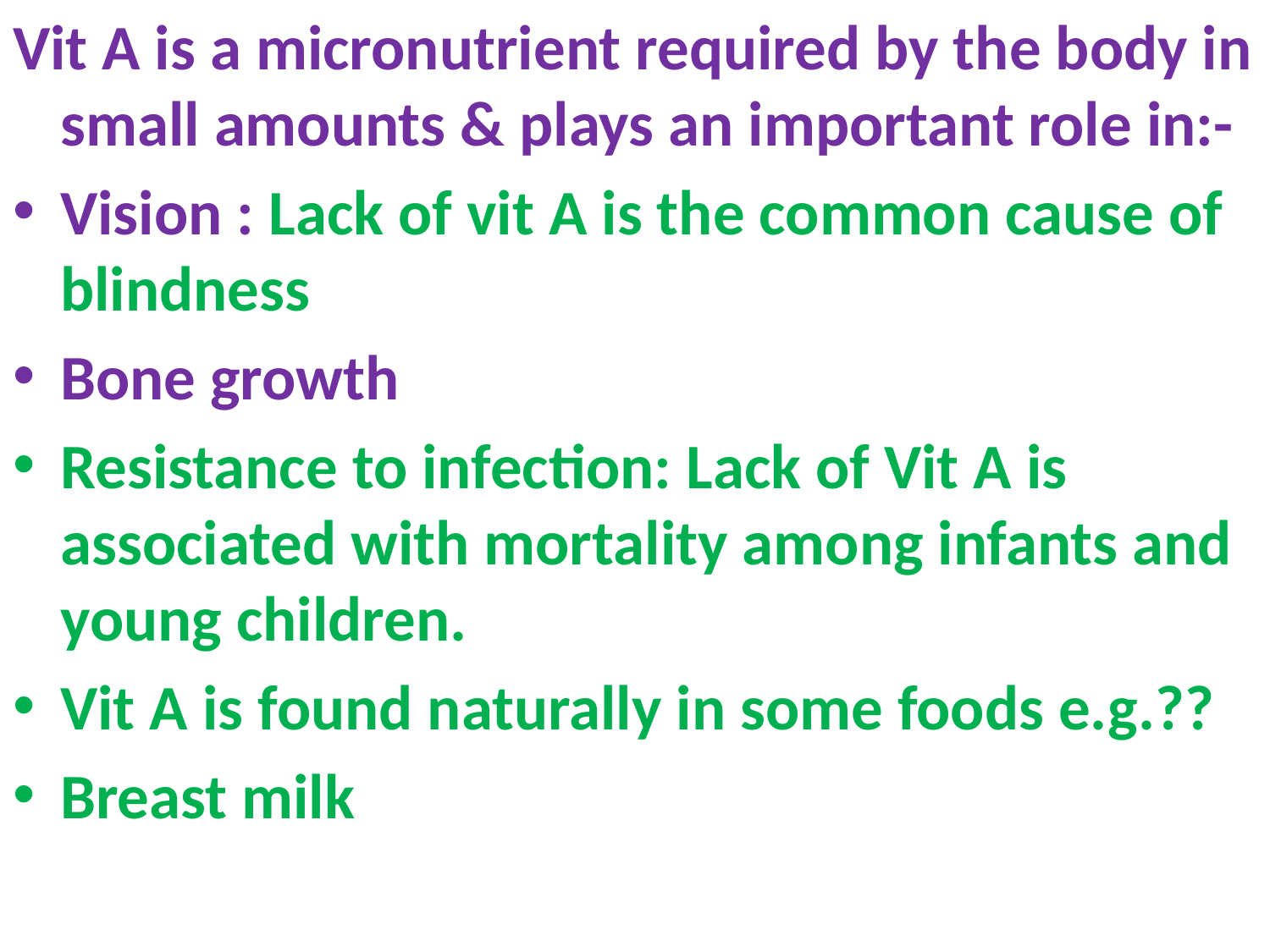

#
Vit A is a micronutrient required by the body in small amounts & plays an important role in:-
Vision : Lack of vit A is the common cause of blindness
Bone growth
Resistance to infection: Lack of Vit A is associated with mortality among infants and young children.
Vit A is found naturally in some foods e.g.??
Breast milk